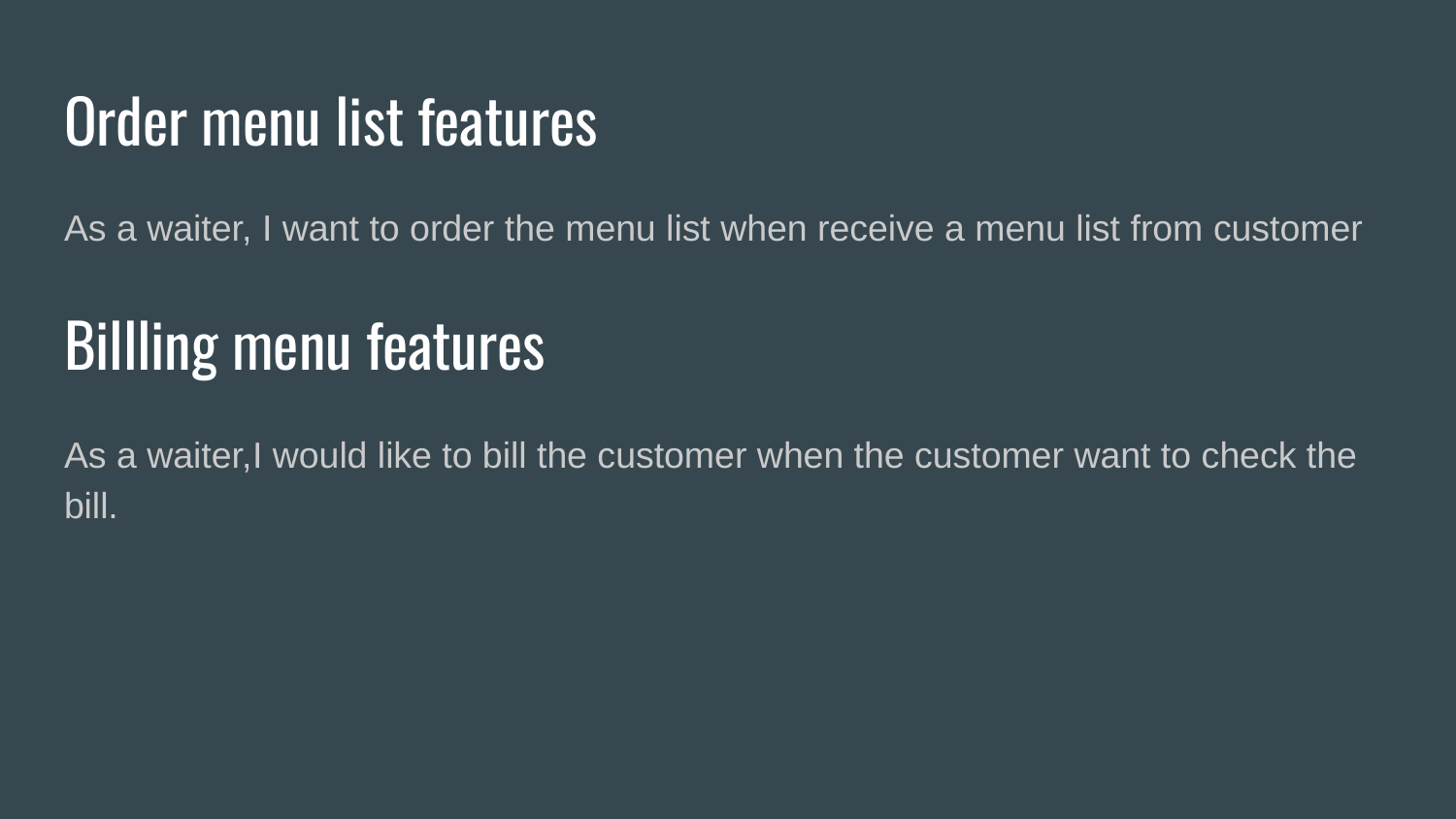

# Order menu list features
As a waiter, I want to order the menu list when receive a menu list from customer

Billling menu features

As a waiter,I would like to bill the customer when the customer want to check the bill.